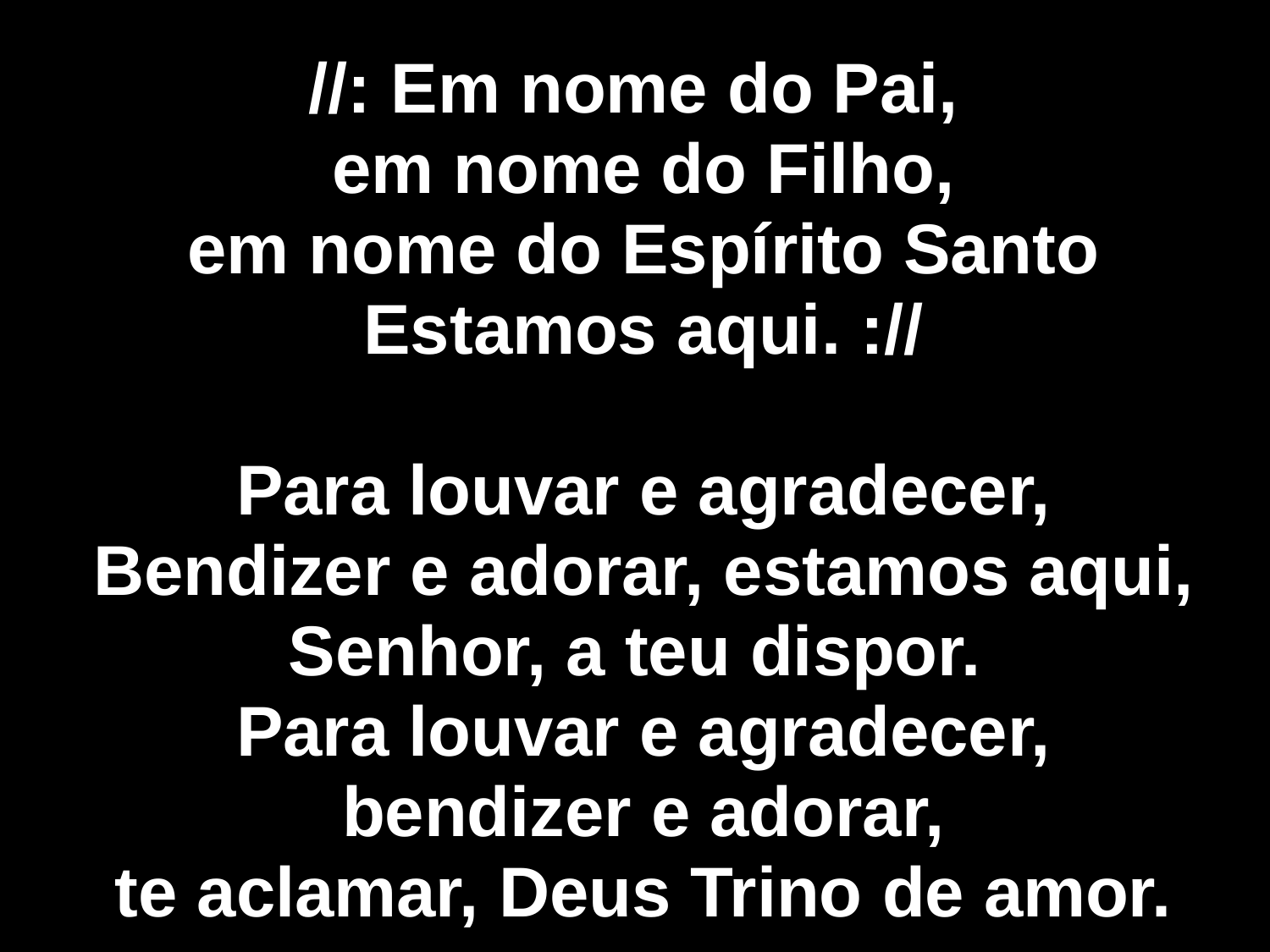

//: Em nome do Pai,
em nome do Filho,
em nome do Espírito Santo
Estamos aqui. ://

Para louvar e agradecer,
Bendizer e adorar, estamos aqui, Senhor, a teu dispor.
Para louvar e agradecer,
bendizer e adorar,
te aclamar, Deus Trino de amor.